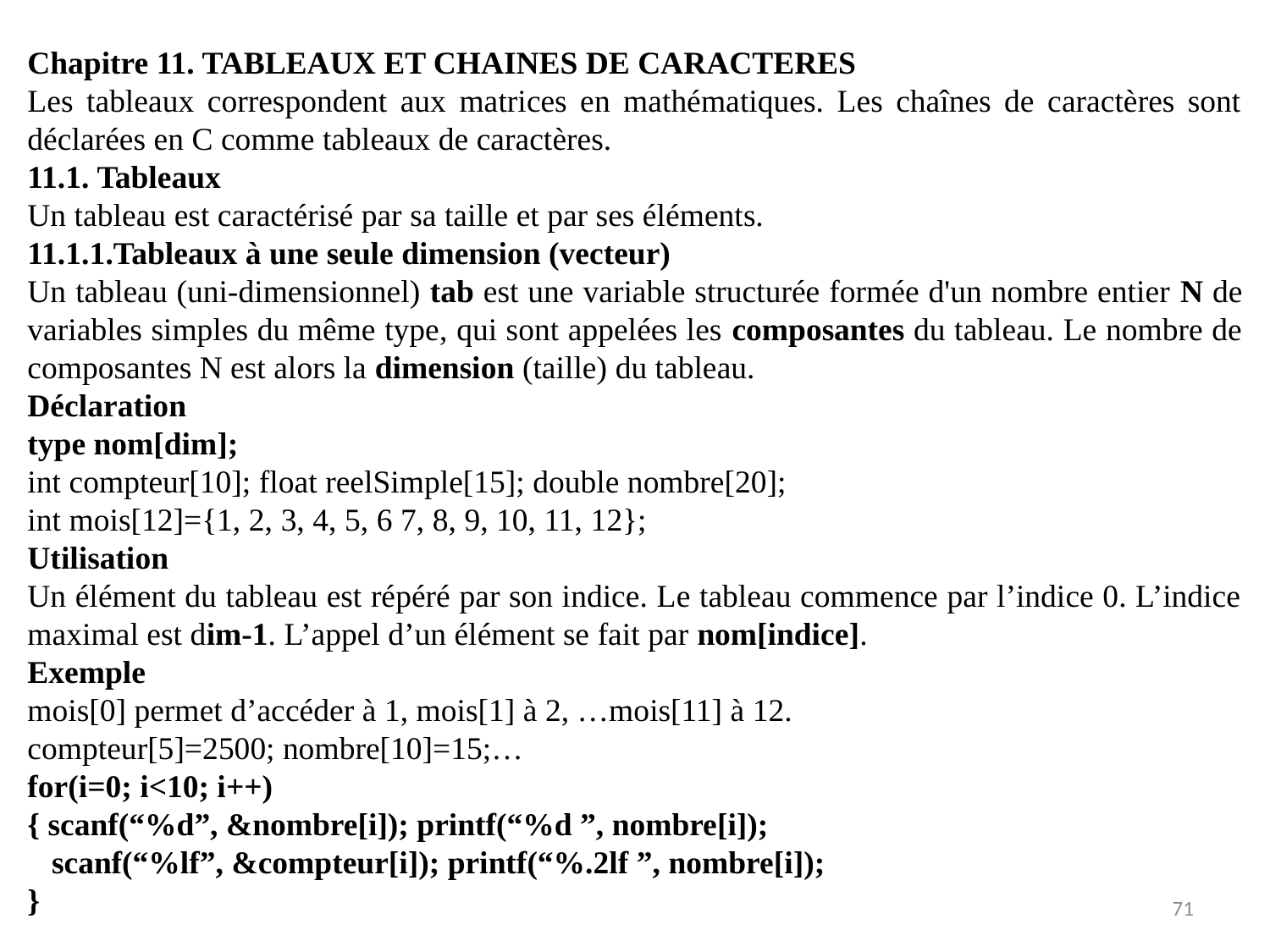

Chapitre 11. TABLEAUX ET CHAINES DE CARACTERES
Les tableaux correspondent aux matrices en mathématiques. Les chaînes de caractères sont déclarées en C comme tableaux de caractères.
11.1. Tableaux
Un tableau est caractérisé par sa taille et par ses éléments.
11.1.1.Tableaux à une seule dimension (vecteur)
Un tableau (uni-dimensionnel) tab est une variable structurée formée d'un nombre entier N de variables simples du même type, qui sont appelées les composantes du tableau. Le nombre de composantes N est alors la dimension (taille) du tableau.
Déclaration
type nom[dim];
int compteur[10]; float reelSimple[15]; double nombre[20];
int mois[12]={1, 2, 3, 4, 5, 6 7, 8, 9, 10, 11, 12};
Utilisation
Un élément du tableau est répéré par son indice. Le tableau commence par l’indice 0. L’indice maximal est dim-1. L’appel d’un élément se fait par nom[indice].
Exemple
mois[0] permet d’accéder à 1, mois[1] à 2, …mois[11] à 12.
compteur[5]=2500; nombre[10]=15;…
for(i=0; i<10; i++)
{ scanf(“%d”, &nombre[i]); printf(“%d ”, nombre[i]);
   scanf(“%lf”, &compteur[i]); printf(“%.2lf ”, nombre[i]);
}
71